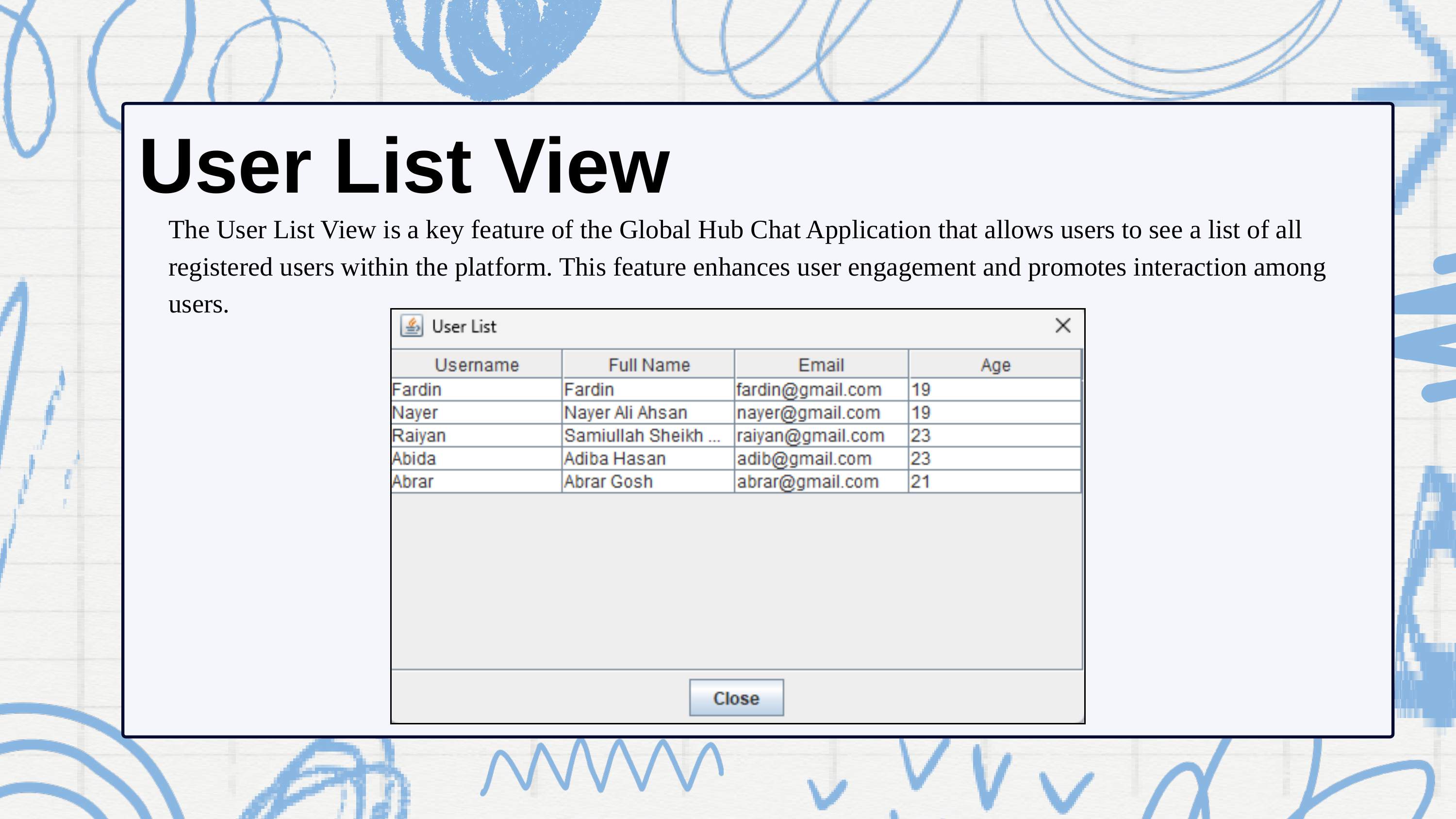

User List View

The User List View is a key feature of the Global Hub Chat Application that allows users to see a list of all registered users within the platform. This feature enhances user engagement and promotes interaction among users.